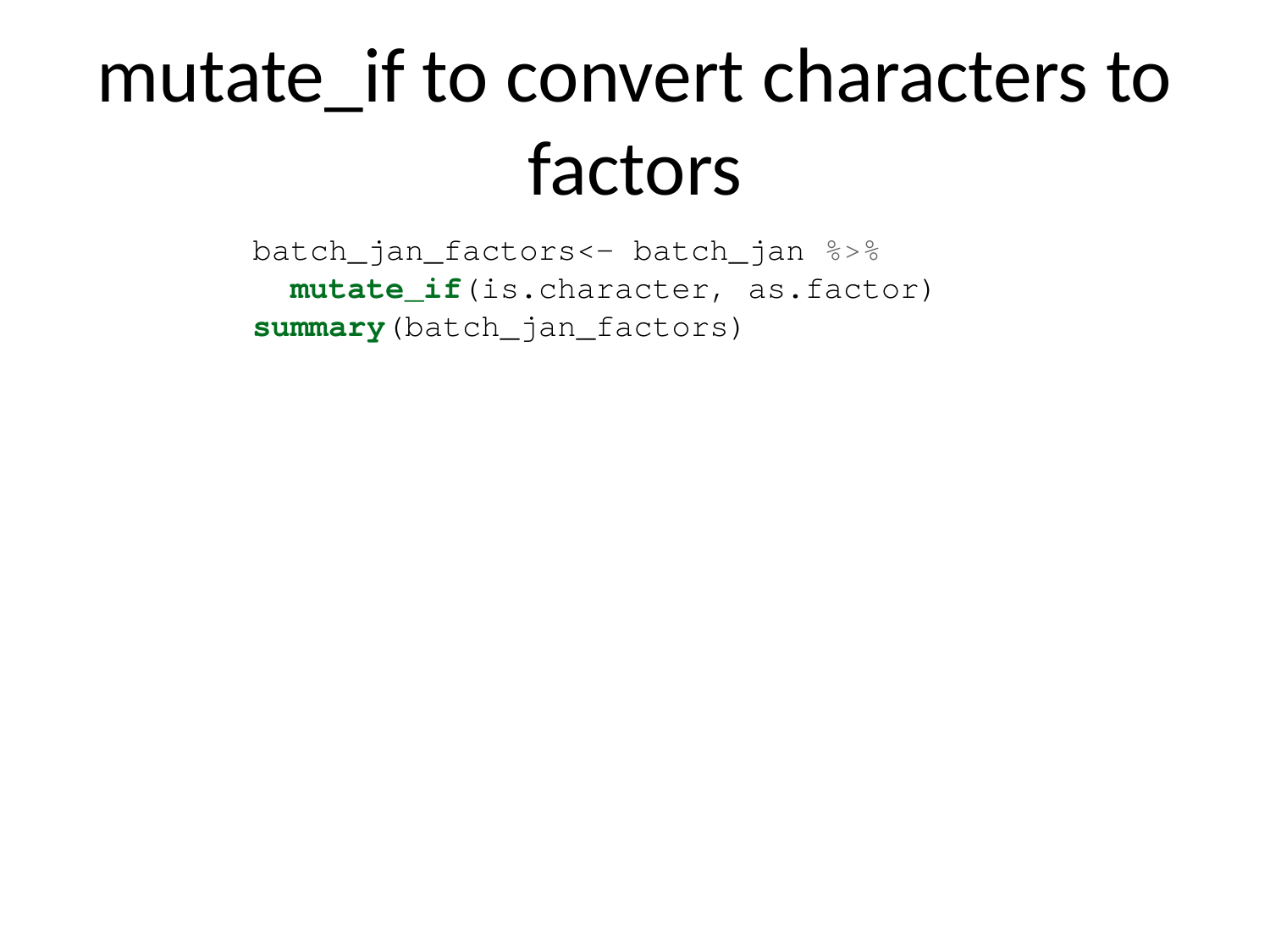

# mutate_if to convert characters to factors
batch_jan_factors<- batch_jan %>%
  mutate_if(is.character, as.factor)
summary(batch_jan_factors)